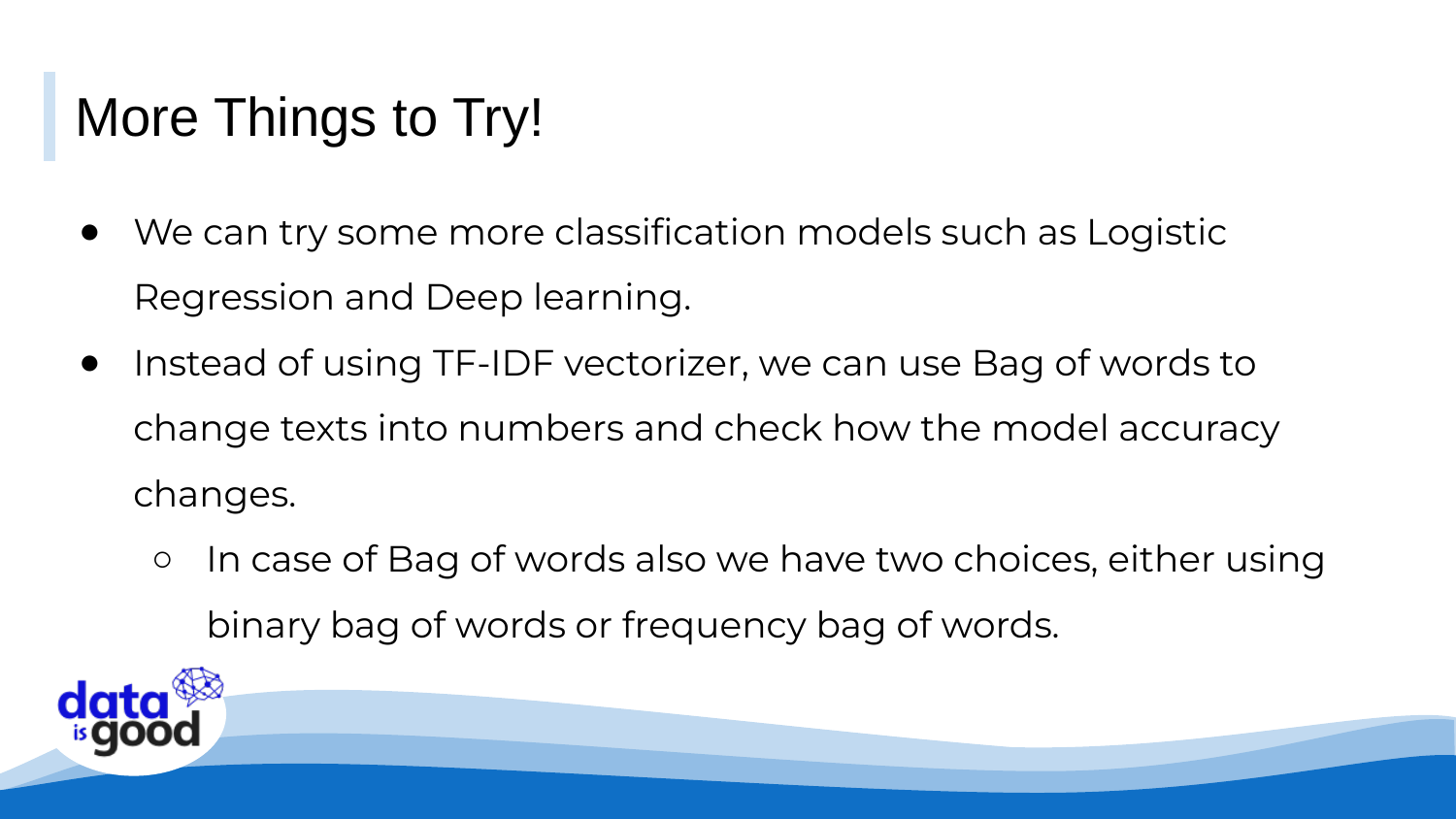

# More Things to Try!
We can try some more classification models such as Logistic Regression and Deep learning.
Instead of using TF-IDF vectorizer, we can use Bag of words to change texts into numbers and check how the model accuracy changes.
In case of Bag of words also we have two choices, either using binary bag of words or frequency bag of words.